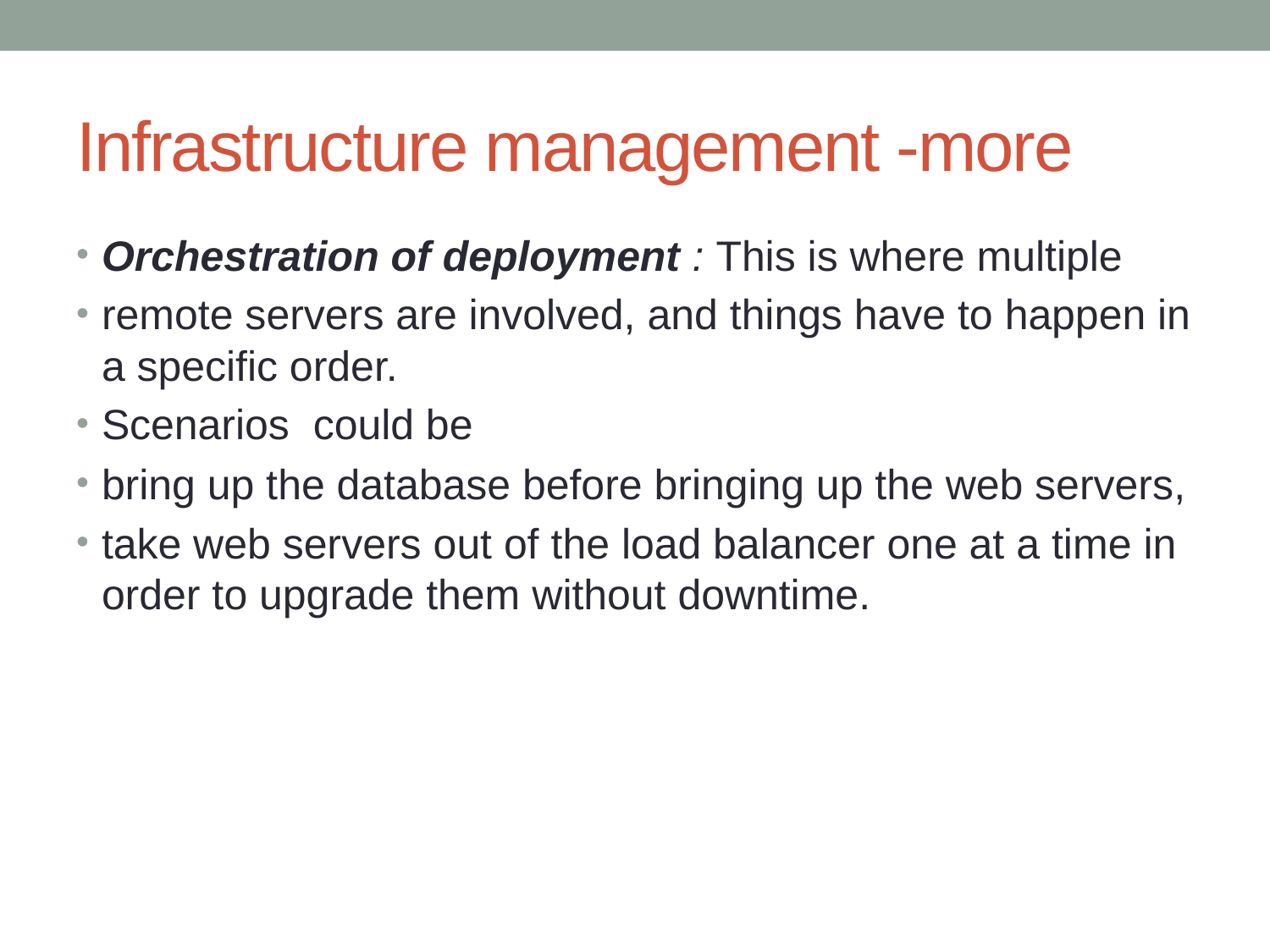

# Infrastructure management -more
Orchestration of deployment : This is where multiple
remote servers are involved, and things have to happen in a specific order.
Scenarios  could be
bring up the database before bringing up the web servers,
take web servers out of the load balancer one at a time in order to upgrade them without downtime.